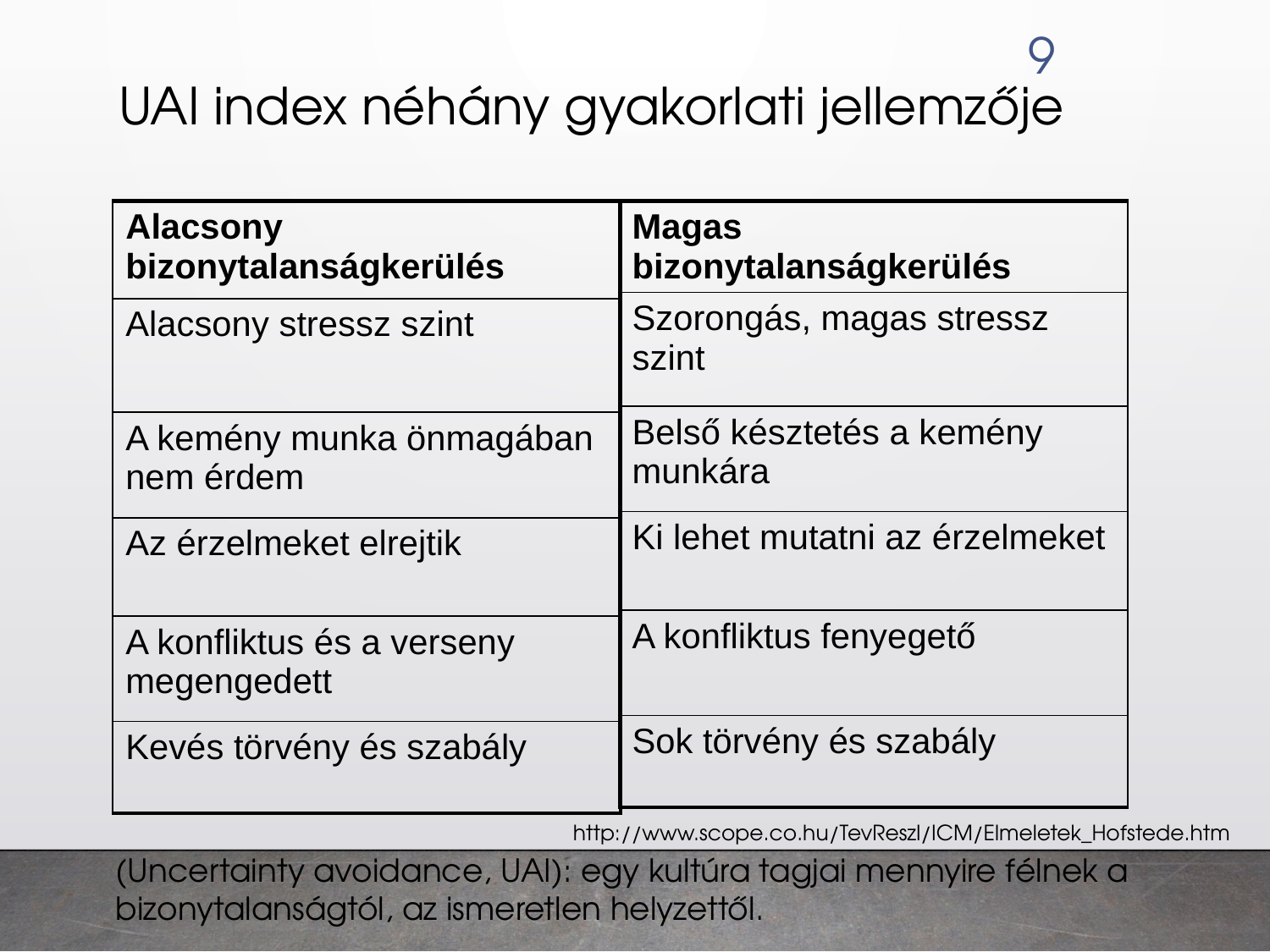

9
# UAI index néhány gyakorlati jellemzője
| Alacsony bizonytalanságkerülés |
| --- |
| Alacsony stressz szint |
| A kemény munka önmagában nem érdem |
| Az érzelmeket elrejtik |
| A konfliktus és a verseny megengedett |
| Kevés törvény és szabály |
| Magas bizonytalanságkerülés |
| --- |
| Szorongás, magas stressz szint |
| Belső késztetés a kemény munkára |
| Ki lehet mutatni az érzelmeket |
| A konfliktus fenyegető |
| Sok törvény és szabály |
http://www.scope.co.hu/TevReszl/ICM/Elmeletek_Hofstede.htm
(Uncertainty avoidance, UAI): egy kultúra tagjai mennyire félnek a bizonytalanságtól, az ismeretlen helyzettől.